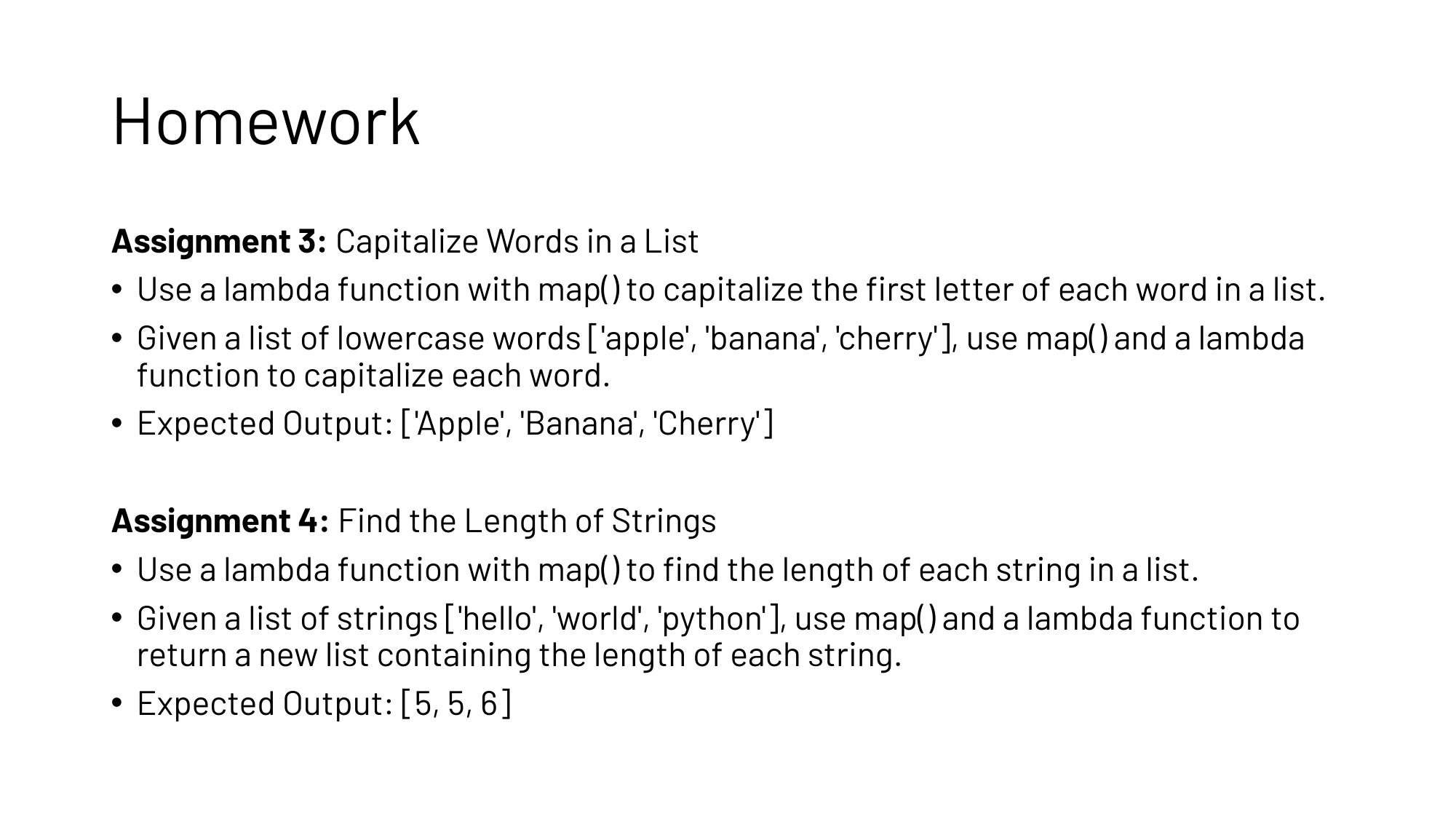

# Homework
Assignment 3: Capitalize Words in a List
Use a lambda function with map() to capitalize the first letter of each word in a list.
Given a list of lowercase words ['apple', 'banana', 'cherry'], use map() and a lambda function to capitalize each word.
Expected Output: ['Apple', 'Banana', 'Cherry']

Assignment 4: Find the Length of Strings
Use a lambda function with map() to find the length of each string in a list.
Given a list of strings ['hello', 'world', 'python'], use map() and a lambda function to return a new list containing the length of each string.
Expected Output: [5, 5, 6]